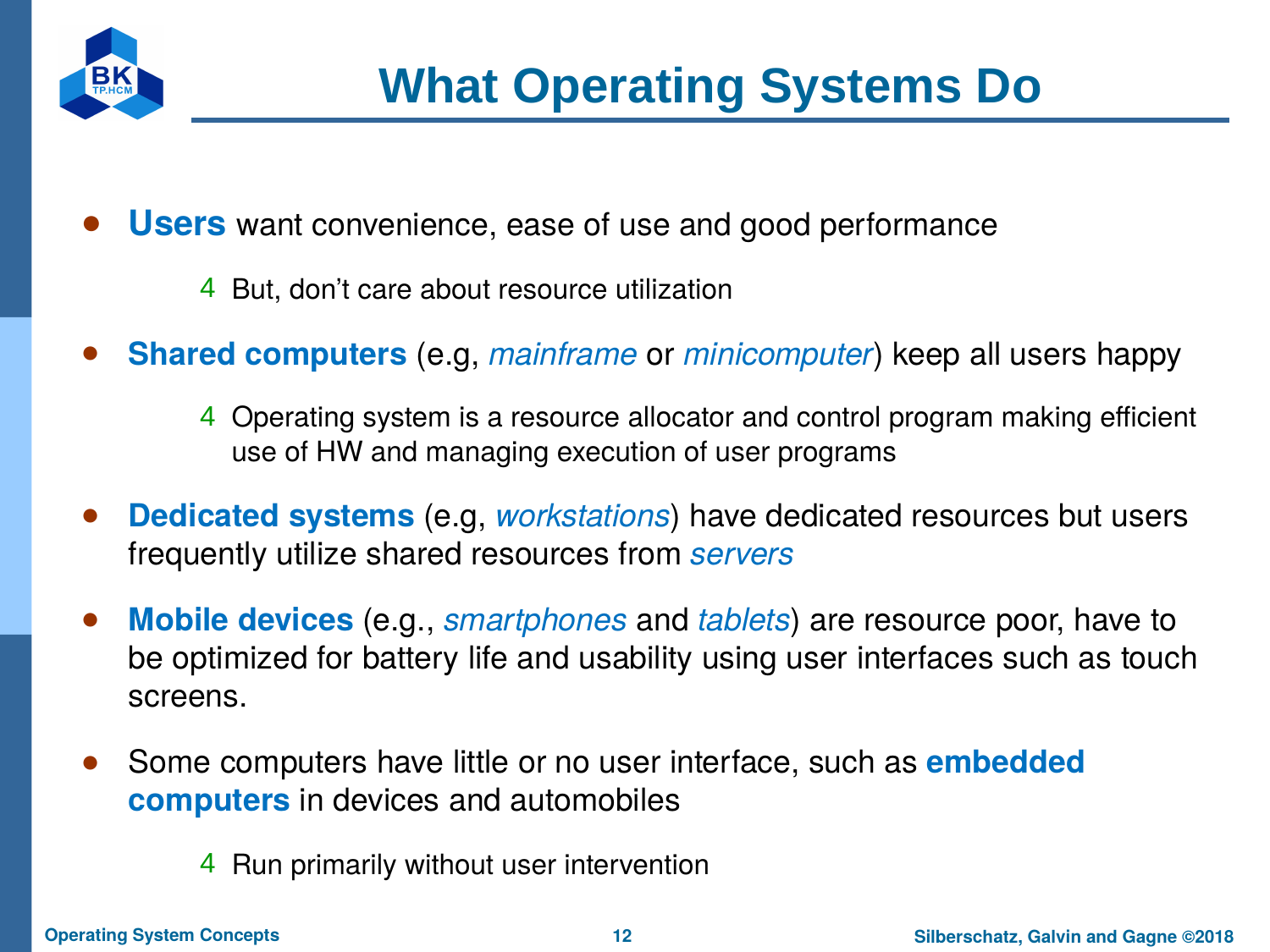

# What Operating Systems Do
Users want convenience, ease of use and good performance
But, don’t care about resource utilization
Shared computers (e.g, mainframe or minicomputer) keep all users happy
Operating system is a resource allocator and control program making efficient use of HW and managing execution of user programs
Dedicated systems (e.g, workstations) have dedicated resources but users frequently utilize shared resources from servers
Mobile devices (e.g., smartphones and tablets) are resource poor, have to be optimized for battery life and usability using user interfaces such as touch screens.
Some computers have little or no user interface, such as embedded computers in devices and automobiles
Run primarily without user intervention